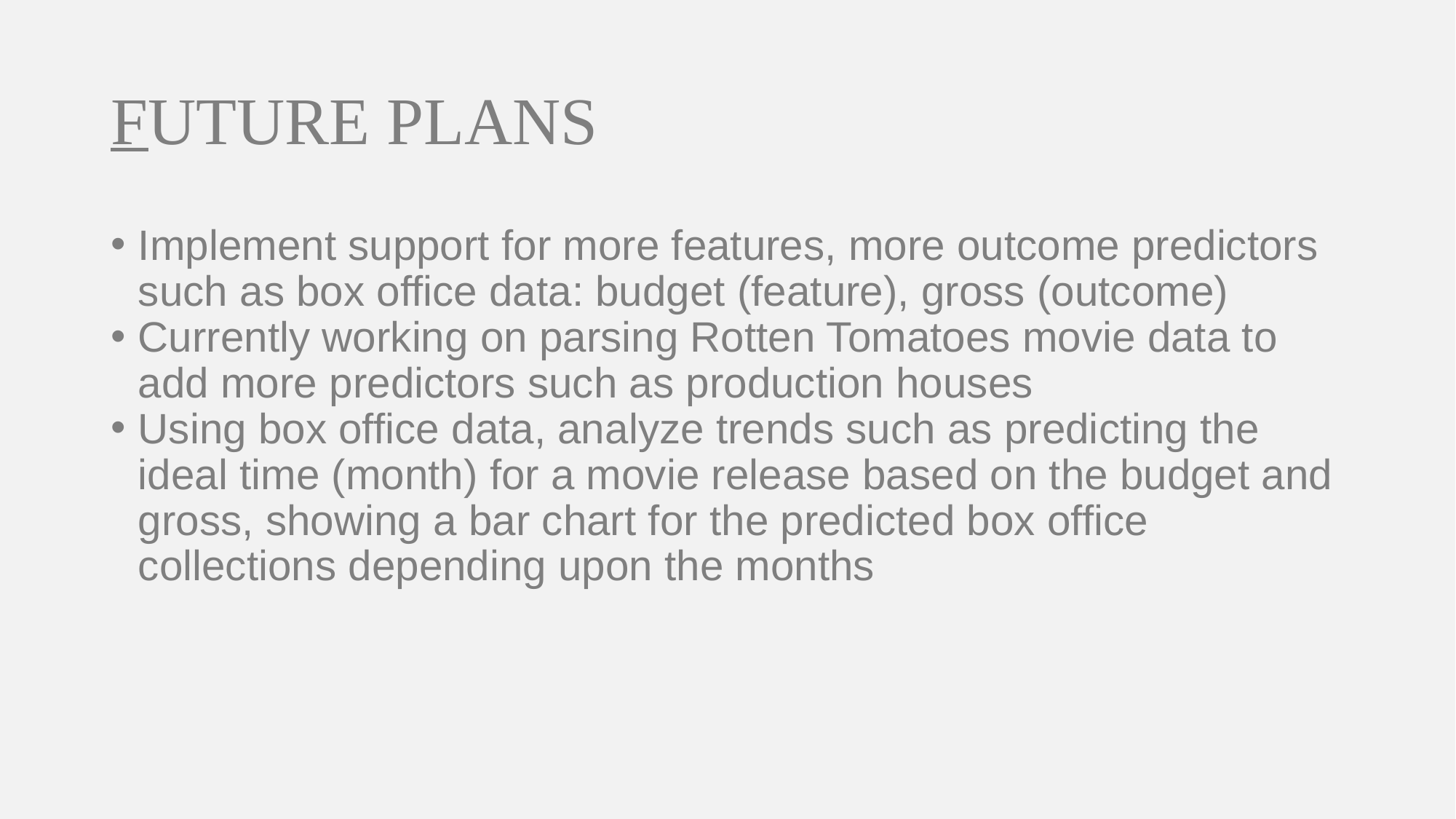

# FUTURE PLANS
Implement support for more features, more outcome predictors such as box office data: budget (feature), gross (outcome)
Currently working on parsing Rotten Tomatoes movie data to add more predictors such as production houses
Using box office data, analyze trends such as predicting the ideal time (month) for a movie release based on the budget and gross, showing a bar chart for the predicted box office collections depending upon the months